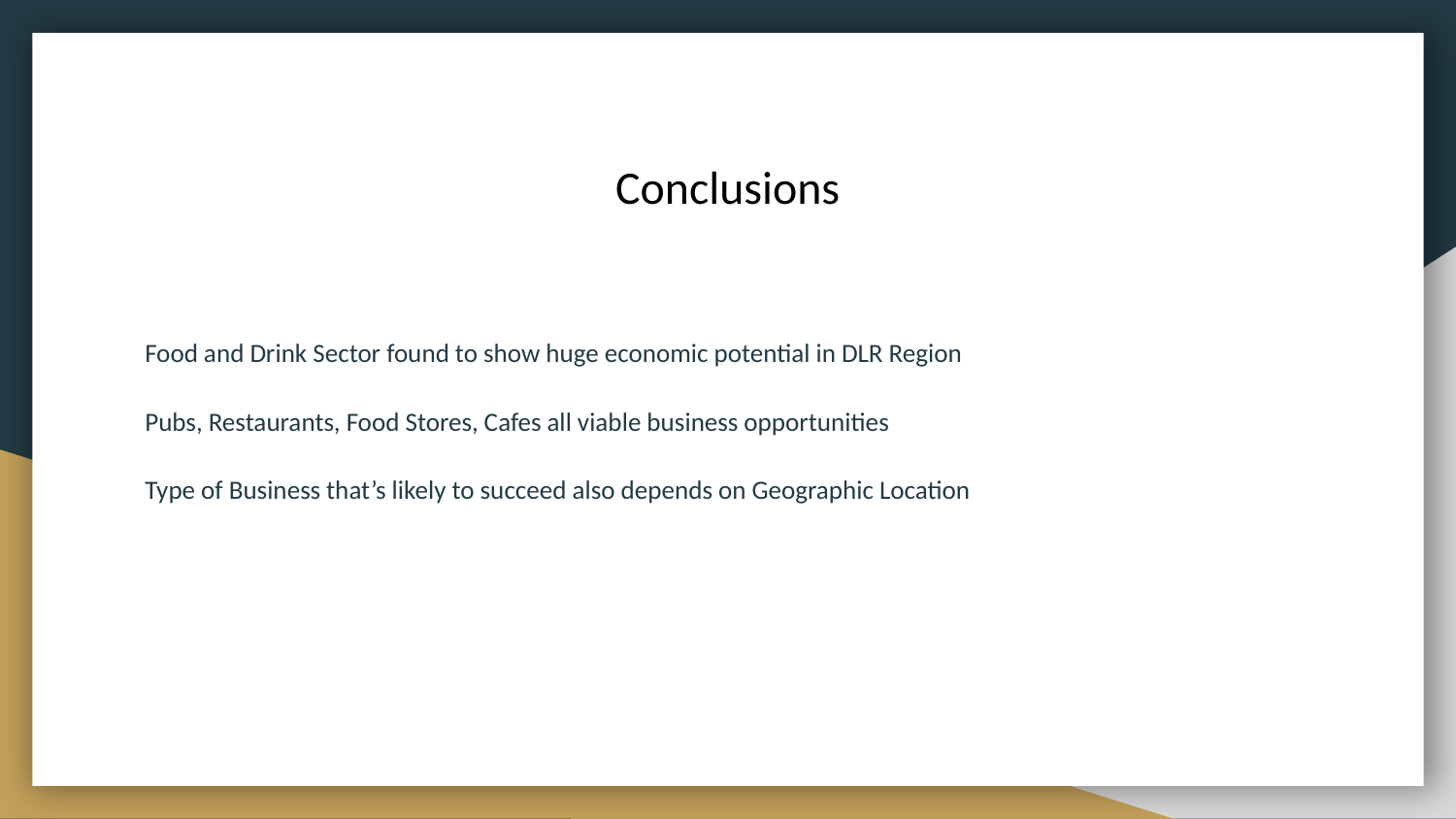

# Conclusions

Food and Drink Sector found to show huge economic potential in DLR Region
Pubs, Restaurants, Food Stores, Cafes all viable business opportunities
Type of Business that’s likely to succeed also depends on Geographic Location